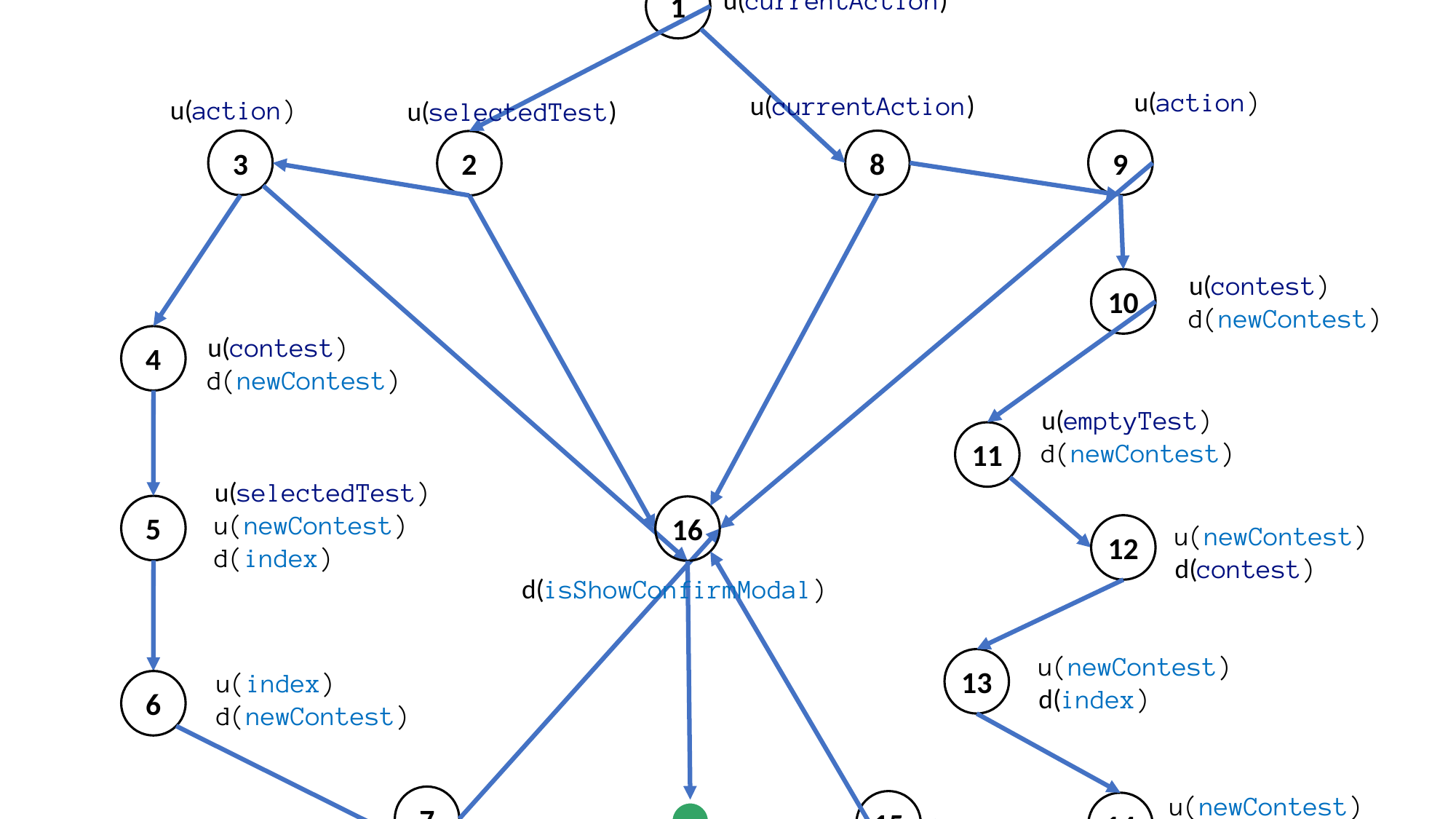

d(currentAction), d(action), d(isShowTest)
d(contest), d(isShowConfirmModal)
d(selectedTest), d(emptyTest)
1
u(currentAction)
u(action)
u(currentAction)
u(action)
u(selectedTest)
3
8
9
2
u(contest)
d(newContest)
10
u(contest)
d(newContest)
4
u(emptyTest)
d(newContest)
11
u(selectedTest)
u(newContest)
d(index)
5
16
u(newContest)
d(contest)
12
d(isShowConfirmModal)
u(newContest)
d(index)
13
u(index)
d(newContest)
6
u(newContest)
u(index)
d(selectedTest)
7
15
14

u(newContest)
d(contest)
d(isShowTest)